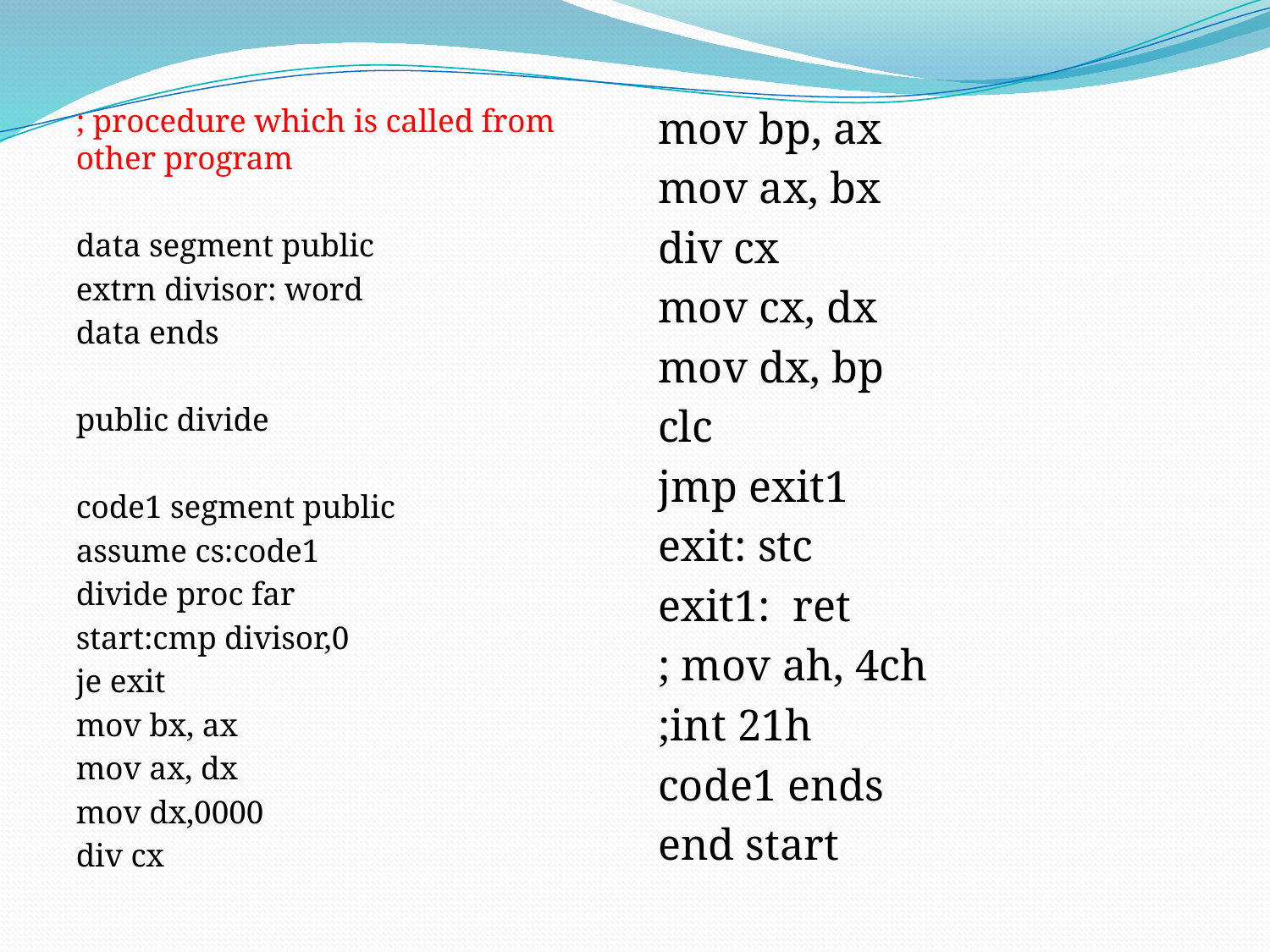

; procedure which is called from other program

data segment public
extrn divisor: word
data ends

public divide

code1 segment public
assume cs:code1
divide proc far
start:cmp divisor,0
je exit
mov bx, ax
mov ax, dx
mov dx,0000
div cx

mov bp, ax
mov ax, bx
div cx
mov cx, dx
mov dx, bp
clc
jmp exit1
exit: stc
exit1:  ret
; mov ah, 4ch
;int 21h
code1 ends
end start